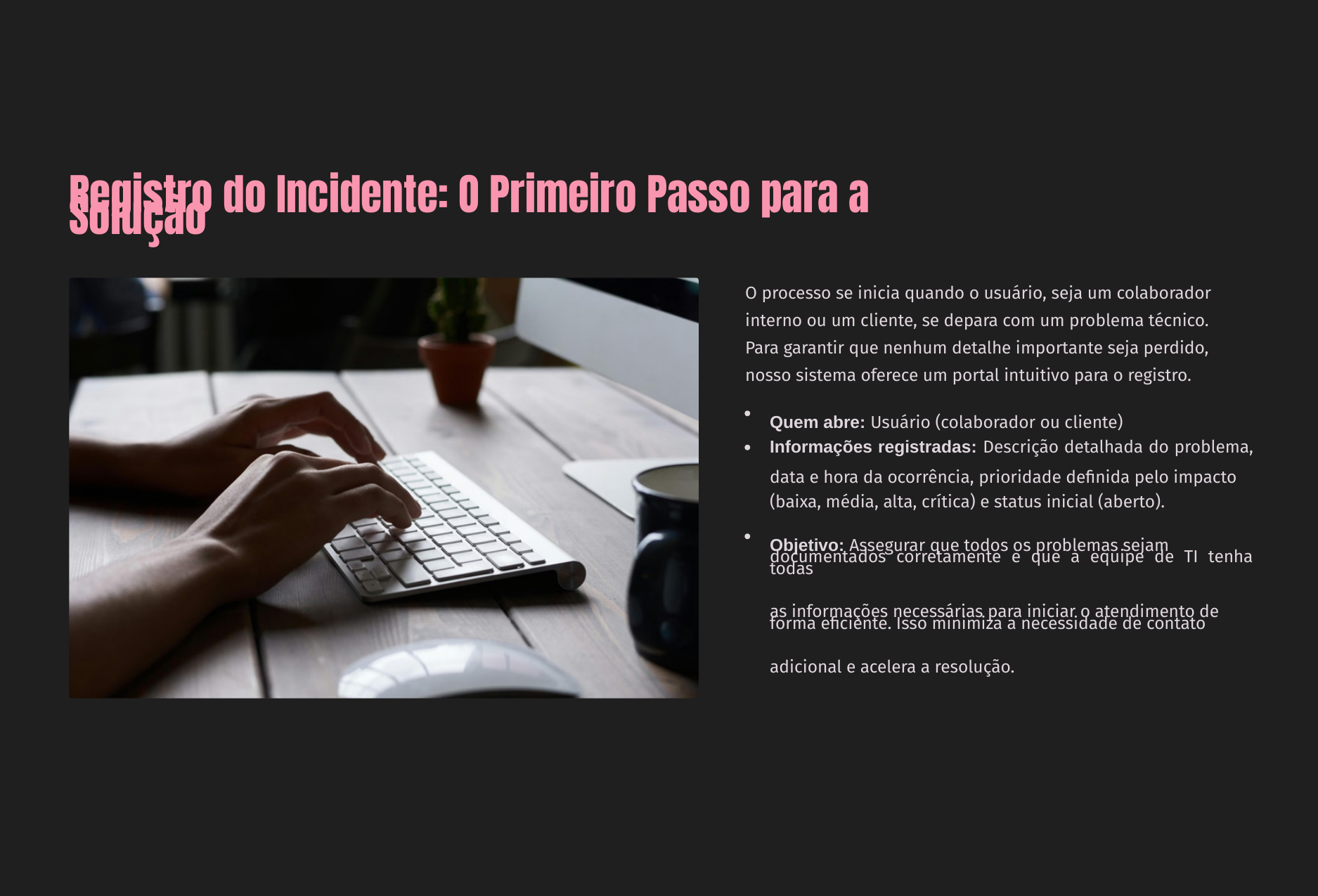

Registro do Incidente: O Primeiro Passo para a Solução

O processo se inicia quando o usuário, seja um colaborador interno ou um cliente, se depara com um problema técnico. Para garantir que nenhum detalhe importante seja perdido, nosso sistema oferece um portal intuitivo para o registro.

Quem abre: Usuário (colaborador ou cliente)
Informações registradas: Descrição detalhada do problema,
data e hora da ocorrência, prioridade definida pelo impacto
(baixa, média, alta, crítica) e status inicial (aberto).
Objetivo: Assegurar que todos os problemas sejam
documentados corretamente e que a equipe de TI tenha todas
as informações necessárias para iniciar o atendimento de
forma eficiente. Isso minimiza a necessidade de contato
adicional e acelera a resolução.